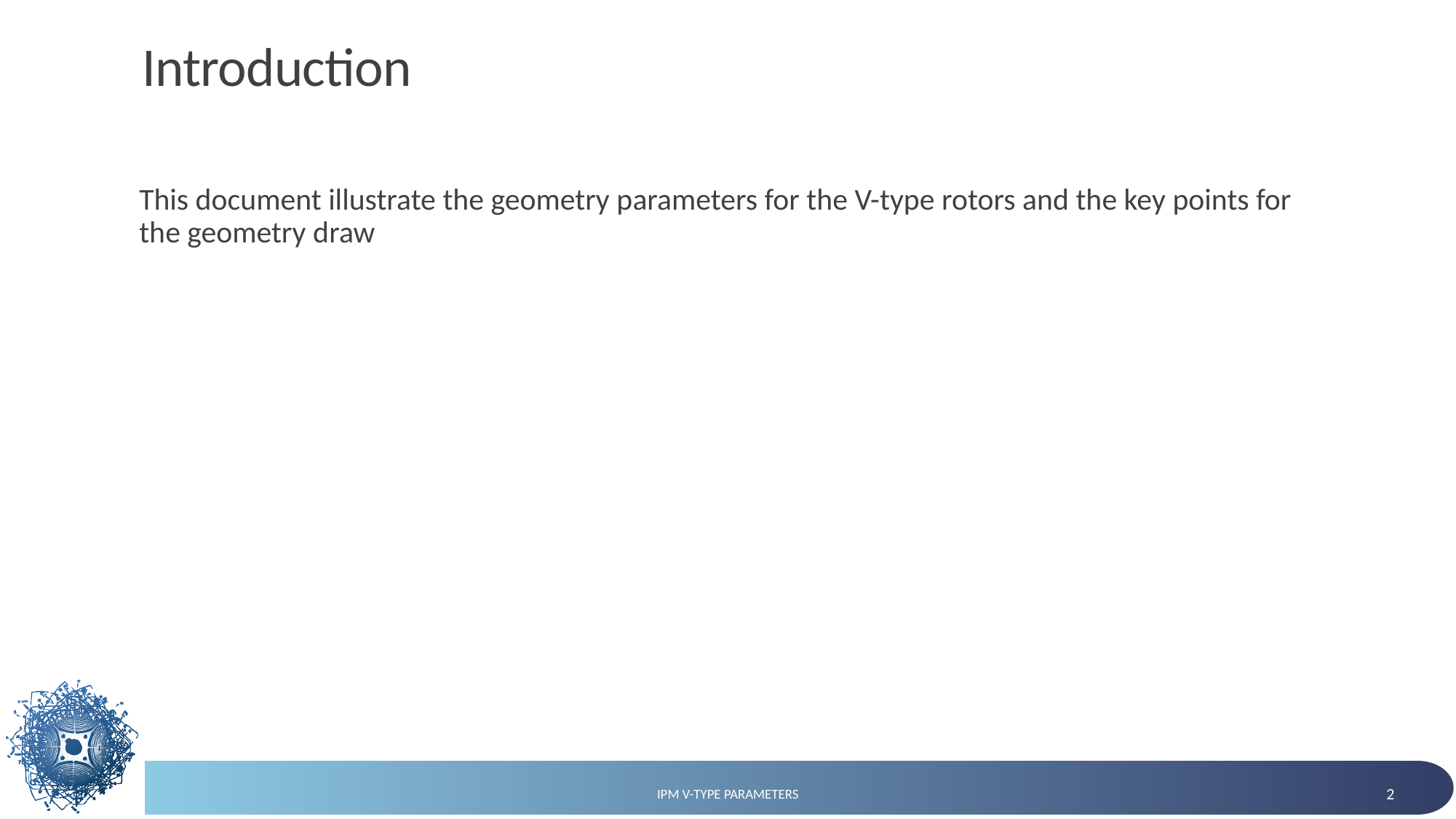

# Introduction
This document illustrate the geometry parameters for the V-type rotors and the key points for the geometry draw
IPM V-type parameters
2